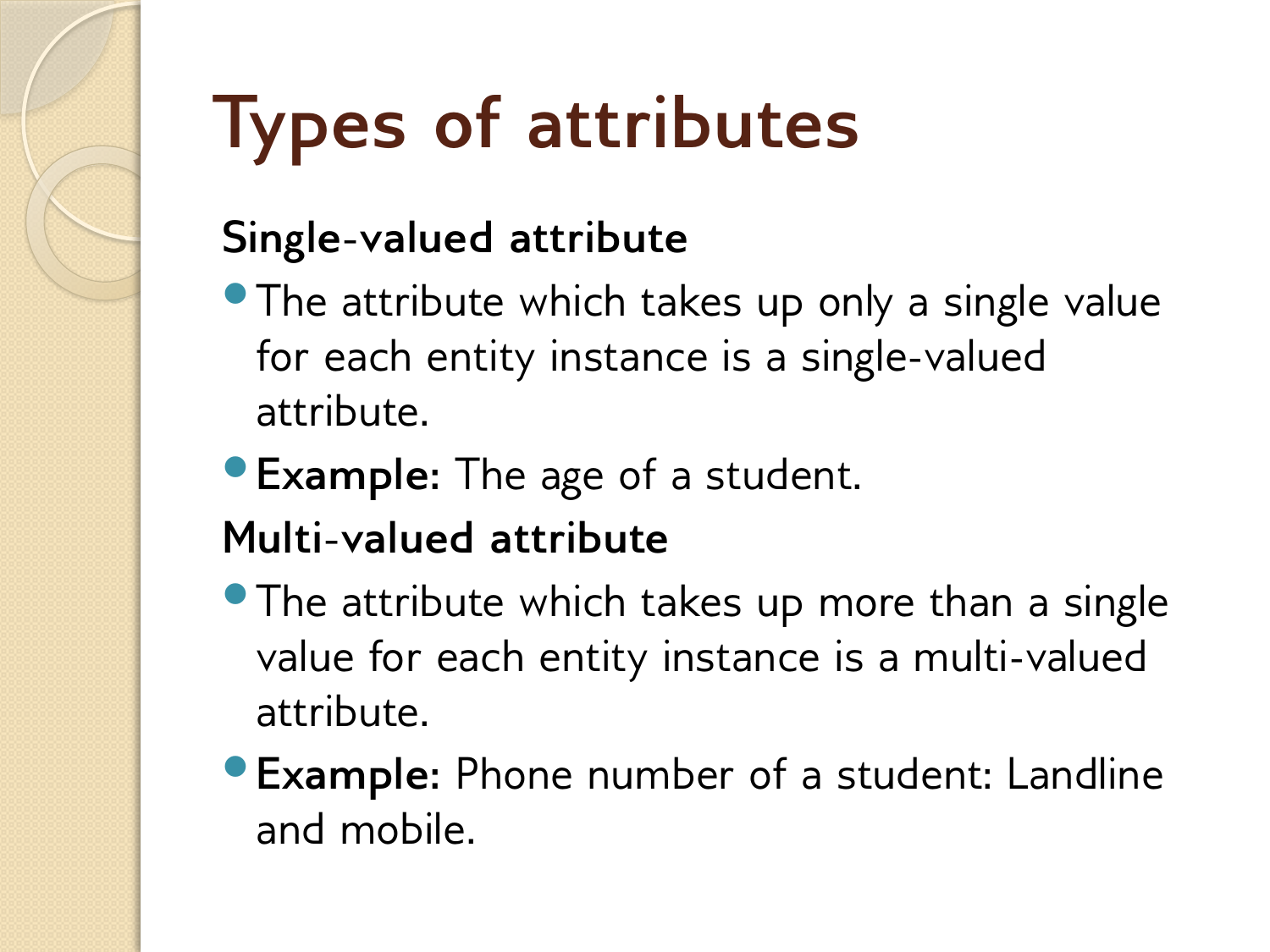

# Types of attributes
Single-valued attribute
The attribute which takes up only a single value for each entity instance is a single-valued attribute.
Example: The age of a student.
Multi-valued attribute
The attribute which takes up more than a single value for each entity instance is a multi-valued attribute.
Example: Phone number of a student: Landline and mobile.